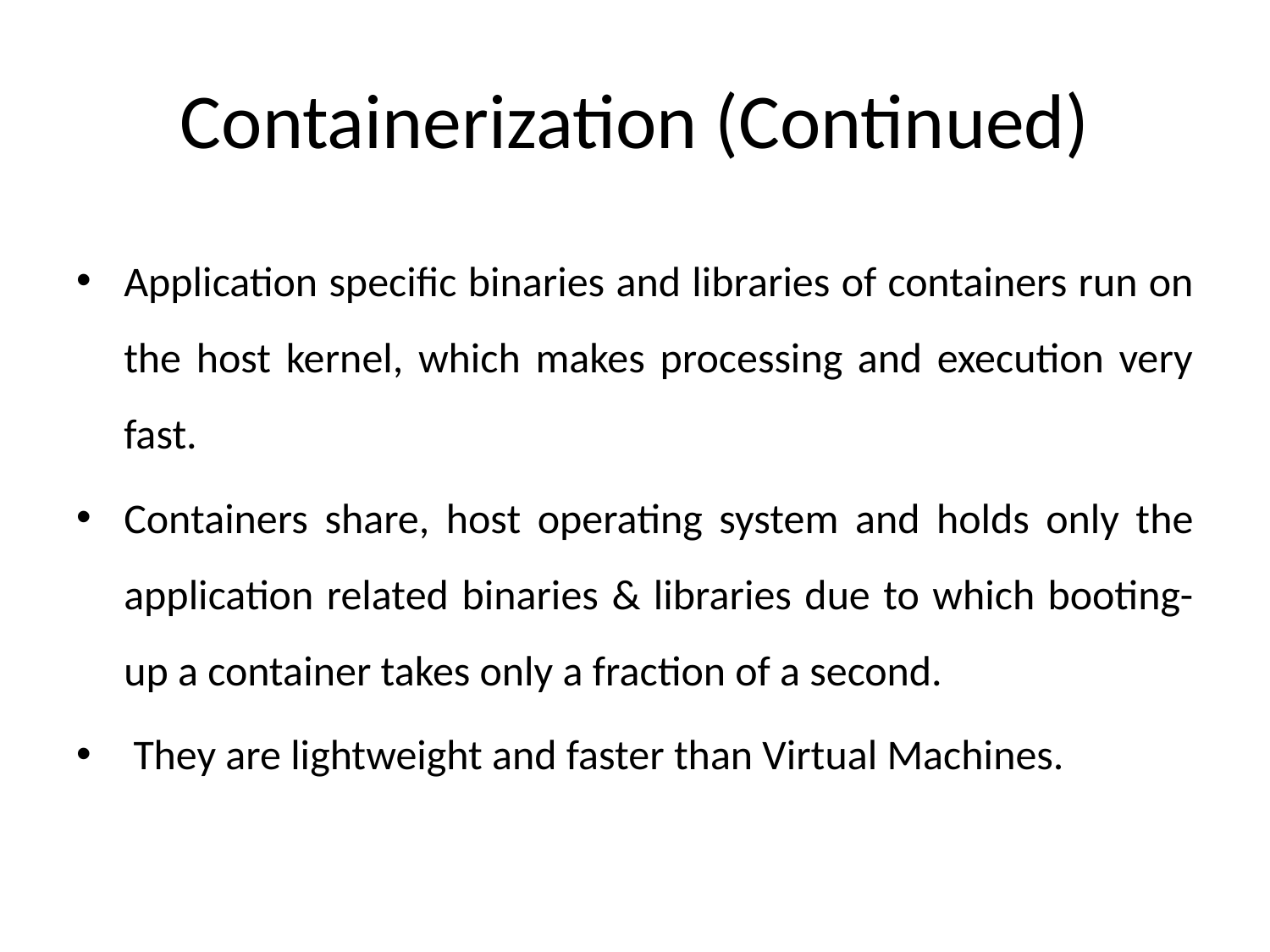

# Containerization (Continued)
Application specific binaries and libraries of containers run on the host kernel, which makes processing and execution very fast.
Containers share, host operating system and holds only the application related binaries & libraries due to which booting-up a container takes only a fraction of a second.
 They are lightweight and faster than Virtual Machines.